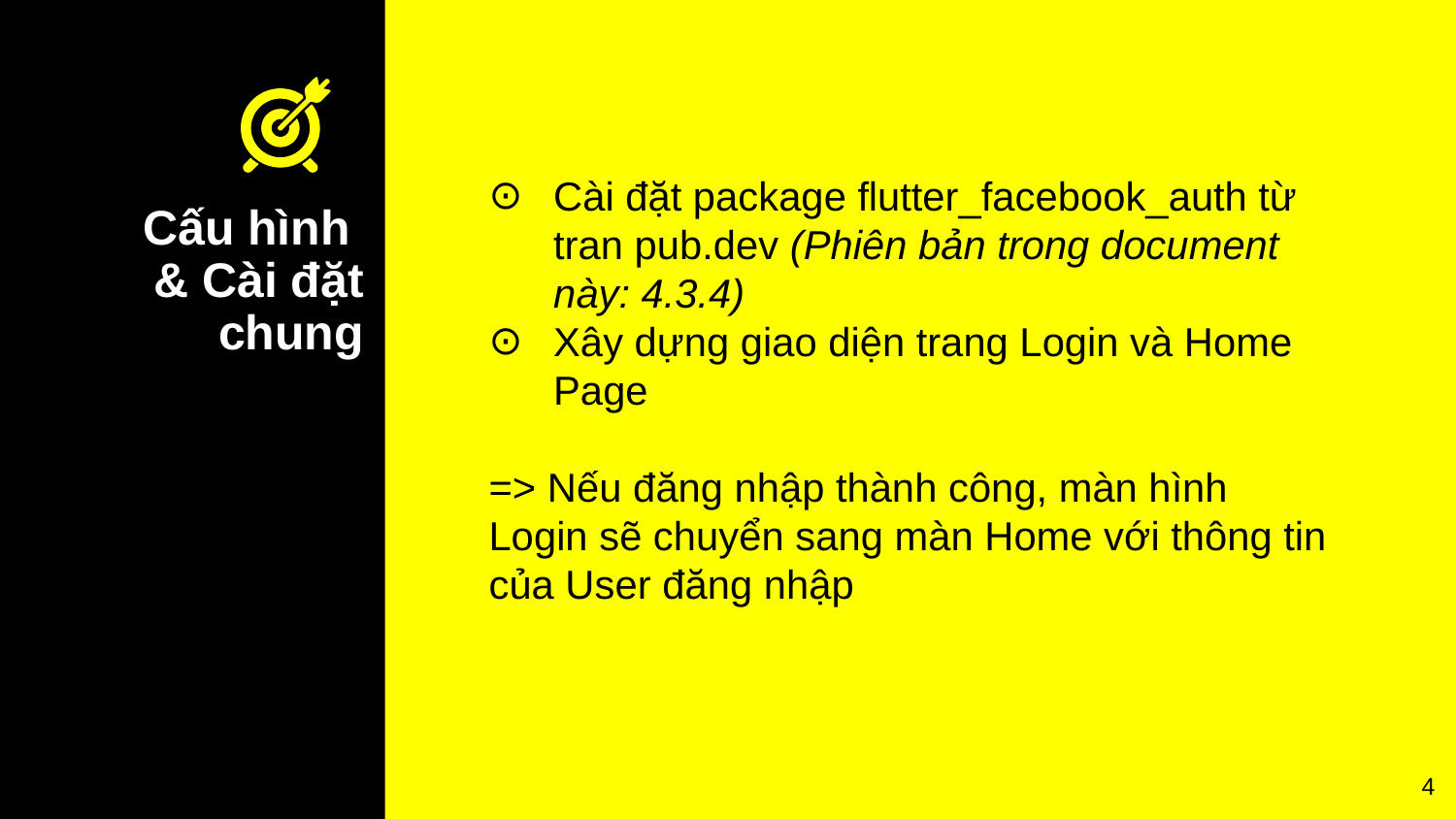

Cài đặt package flutter_facebook_auth từ tran pub.dev (Phiên bản trong document này: 4.3.4)
Xây dựng giao diện trang Login và Home Page

=> Nếu đăng nhập thành công, màn hình Login sẽ chuyển sang màn Home với thông tin của User đăng nhập

# Cấu hình & Cài đặt chung
4